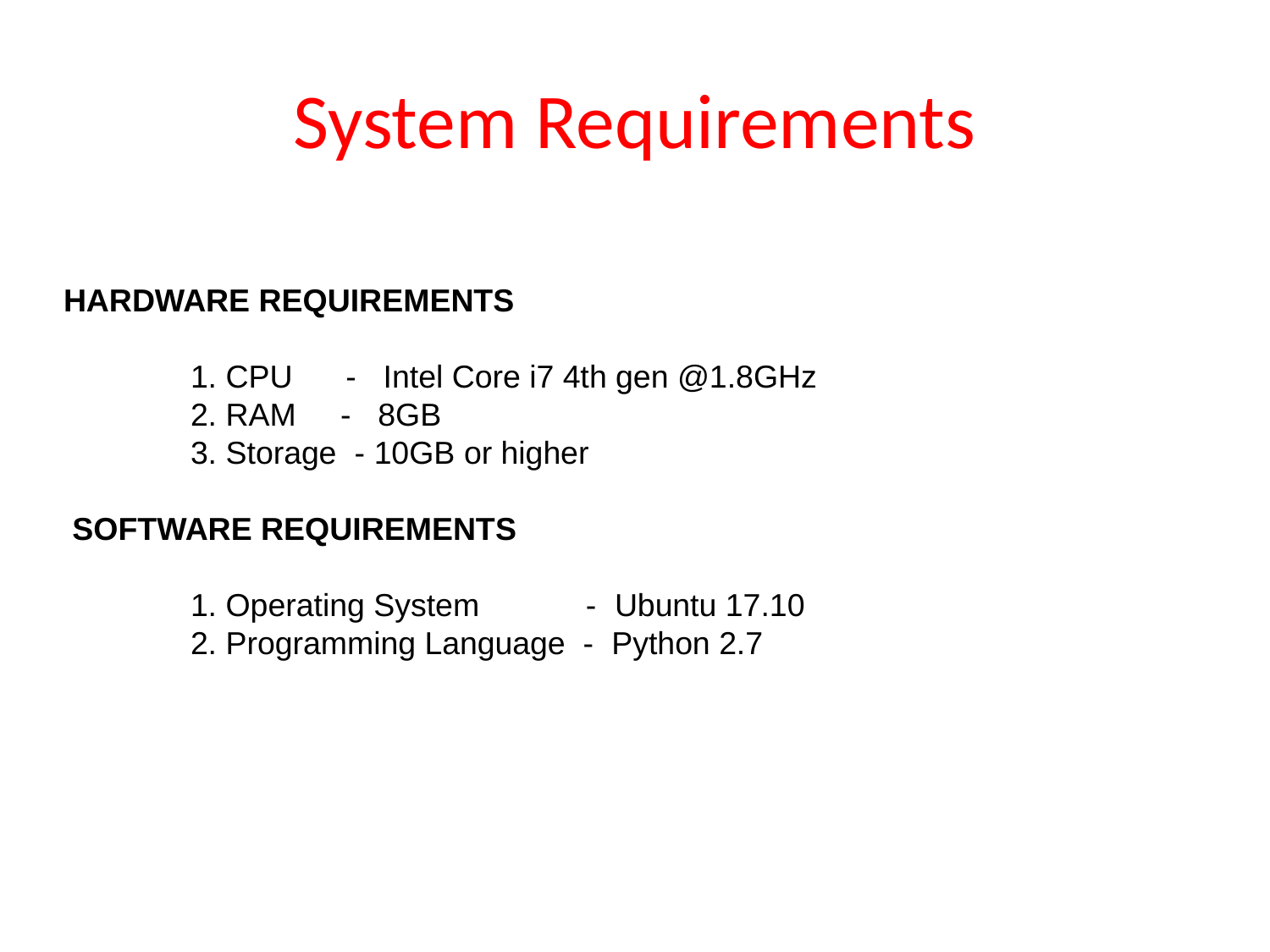

# System Requirements
HARDWARE REQUIREMENTS

	1. CPU      -   Intel Core i7 4th gen @1.8GHz
	2. RAM     -   8GB
	3. Storage  - 10GB or higher

 SOFTWARE REQUIREMENTS

	1. Operating System            -  Ubuntu 17.10
	2. Programming Language  -  Python 2.7